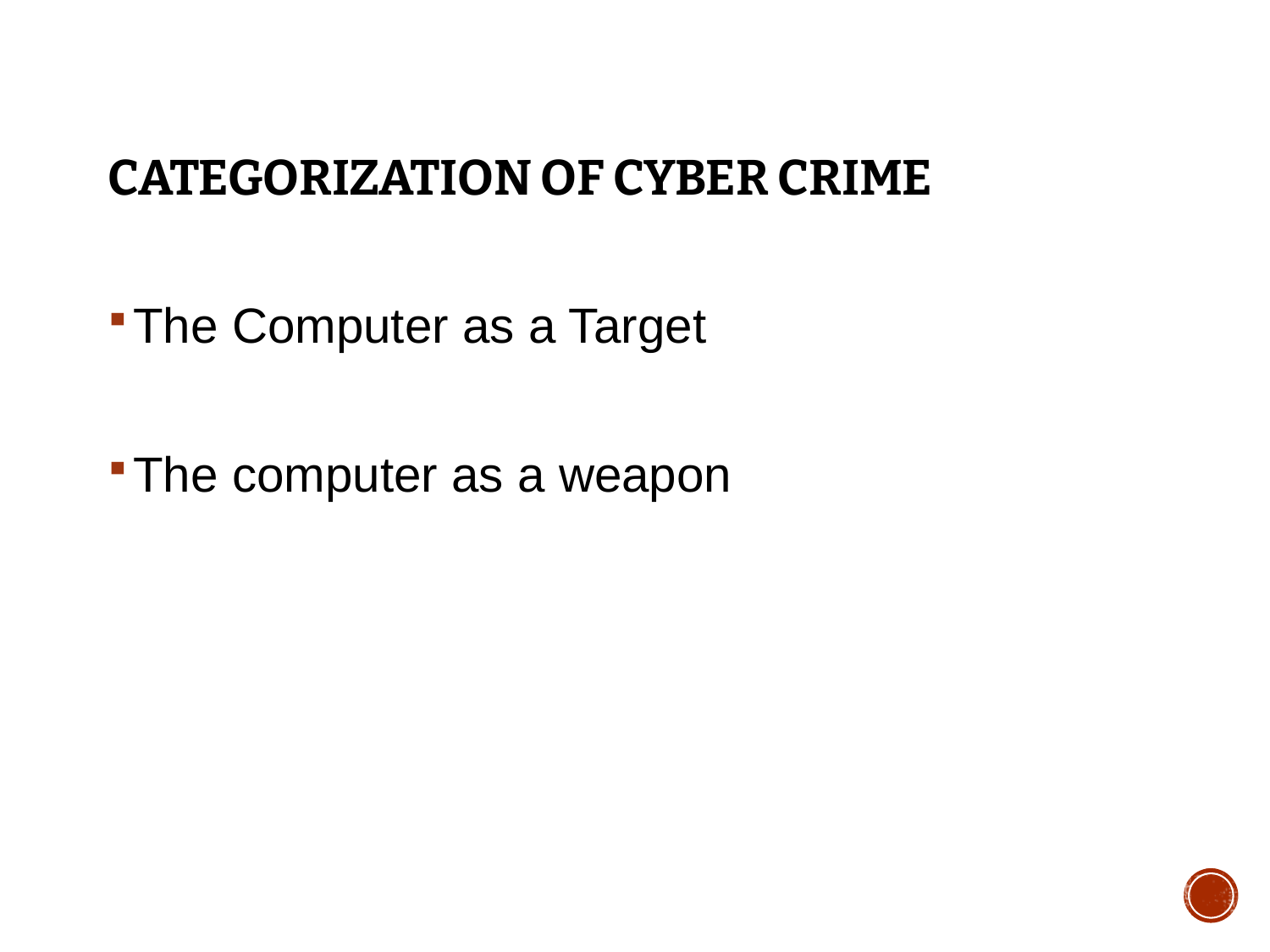

# CATEGORIZATION OF CYBER CRIME
The Computer as a Target

The computer as a weapon